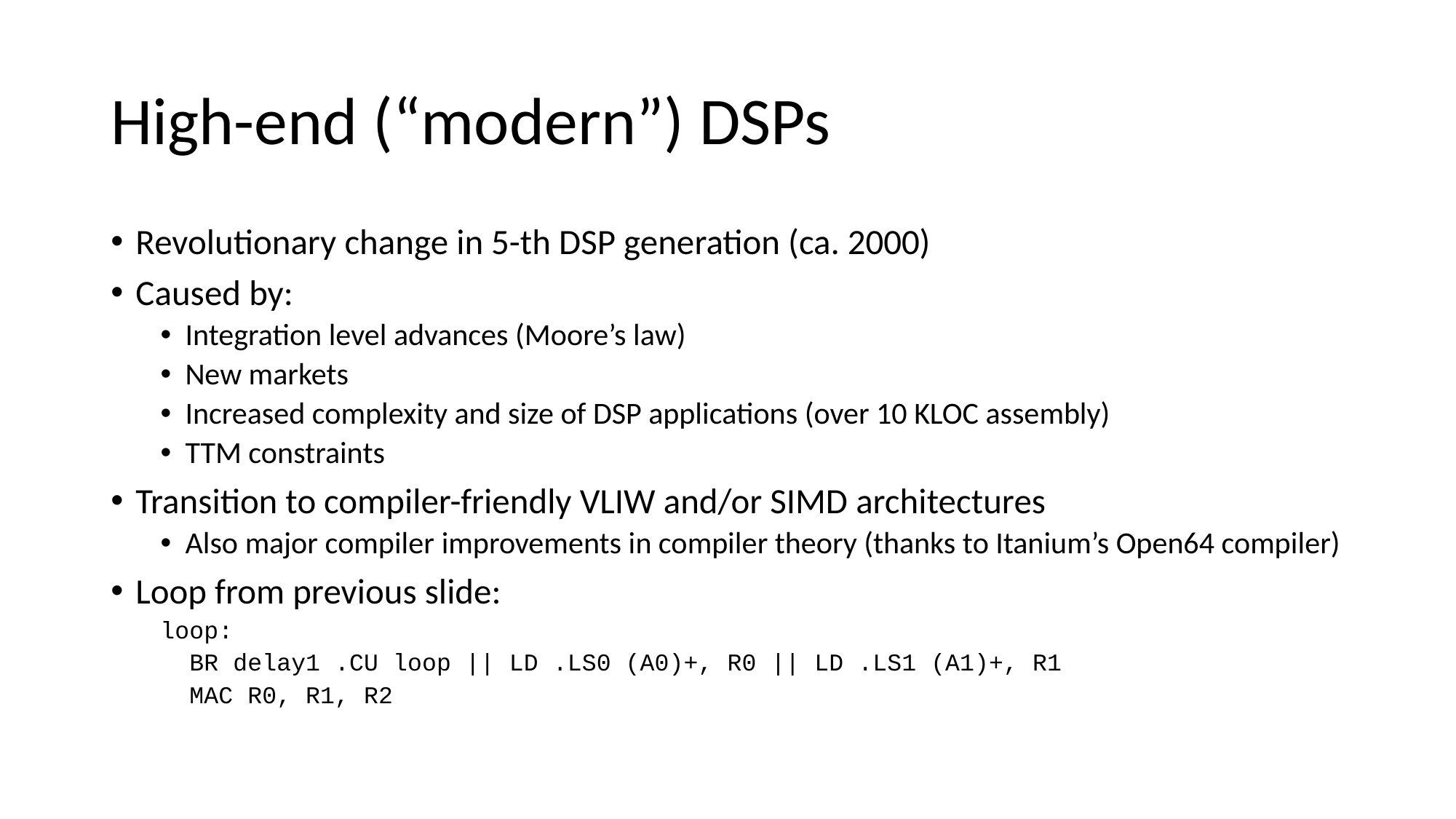

# High-end (“modern”) DSPs
Revolutionary change in 5-th DSP generation (ca. 2000)
Caused by:
Integration level advances (Moore’s law)
New markets
Increased complexity and size of DSP applications (over 10 KLOC assembly)
TTM constraints
Transition to compiler-friendly VLIW and/or SIMD architectures
Also major compiler improvements in compiler theory (thanks to Itanium’s Open64 compiler)
Loop from previous slide:
loop:
  BR delay1 .CU loop || LD .LS0 (A0)+, R0 || LD .LS1 (A1)+, R1
  MAC R0, R1, R2